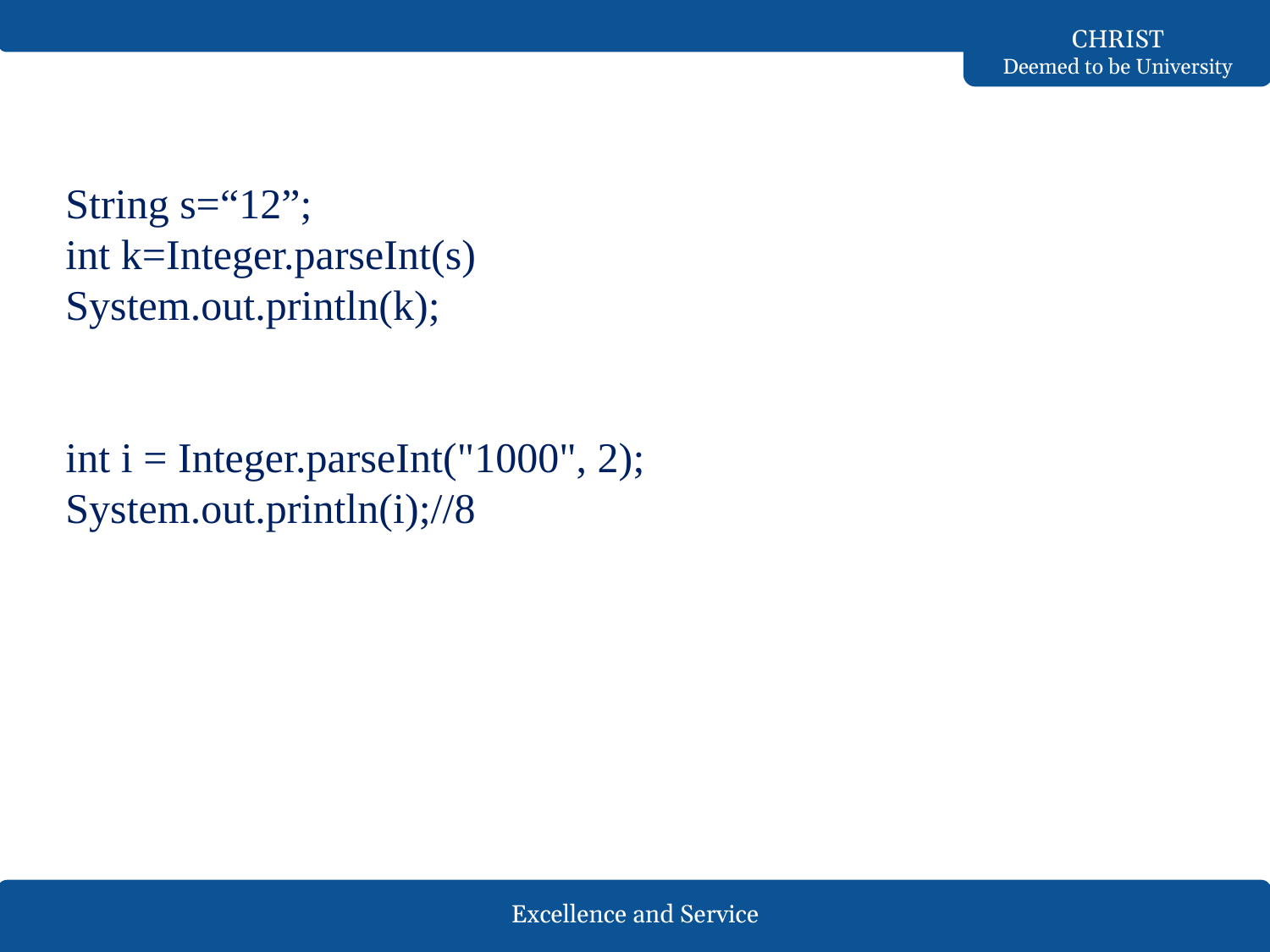

String s=“12”;
int k=Integer.parseInt(s)
System.out.println(k);

int i = Integer.parseInt("1000", 2);
System.out.println(i);//8